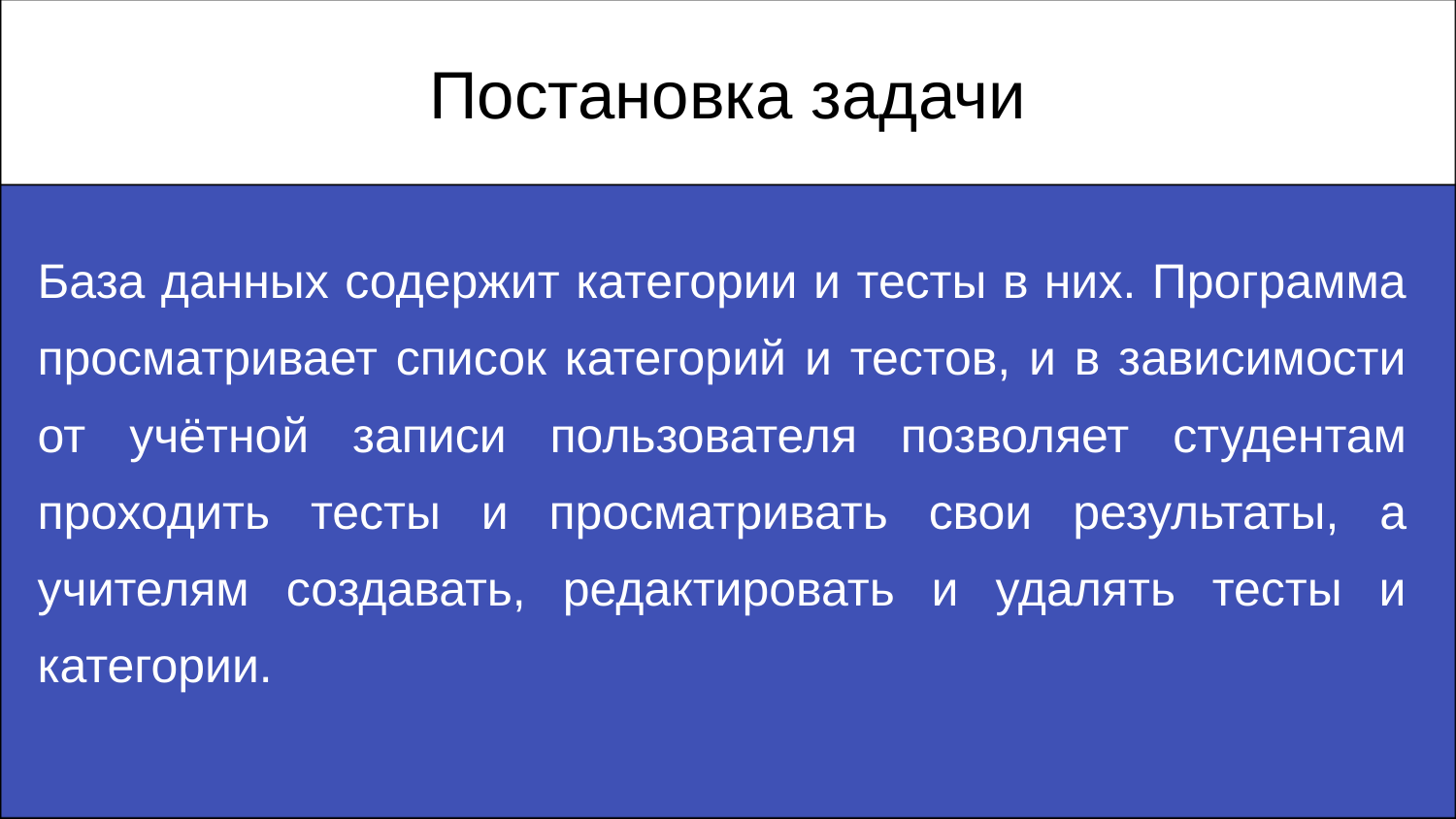

# Постановка задачи
База данных содержит категории и тесты в них. Программа просматривает список категорий и тестов, и в зависимости от учётной записи пользователя позволяет студентам проходить тесты и просматривать свои результаты, а учителям создавать, редактировать и удалять тесты и категории.